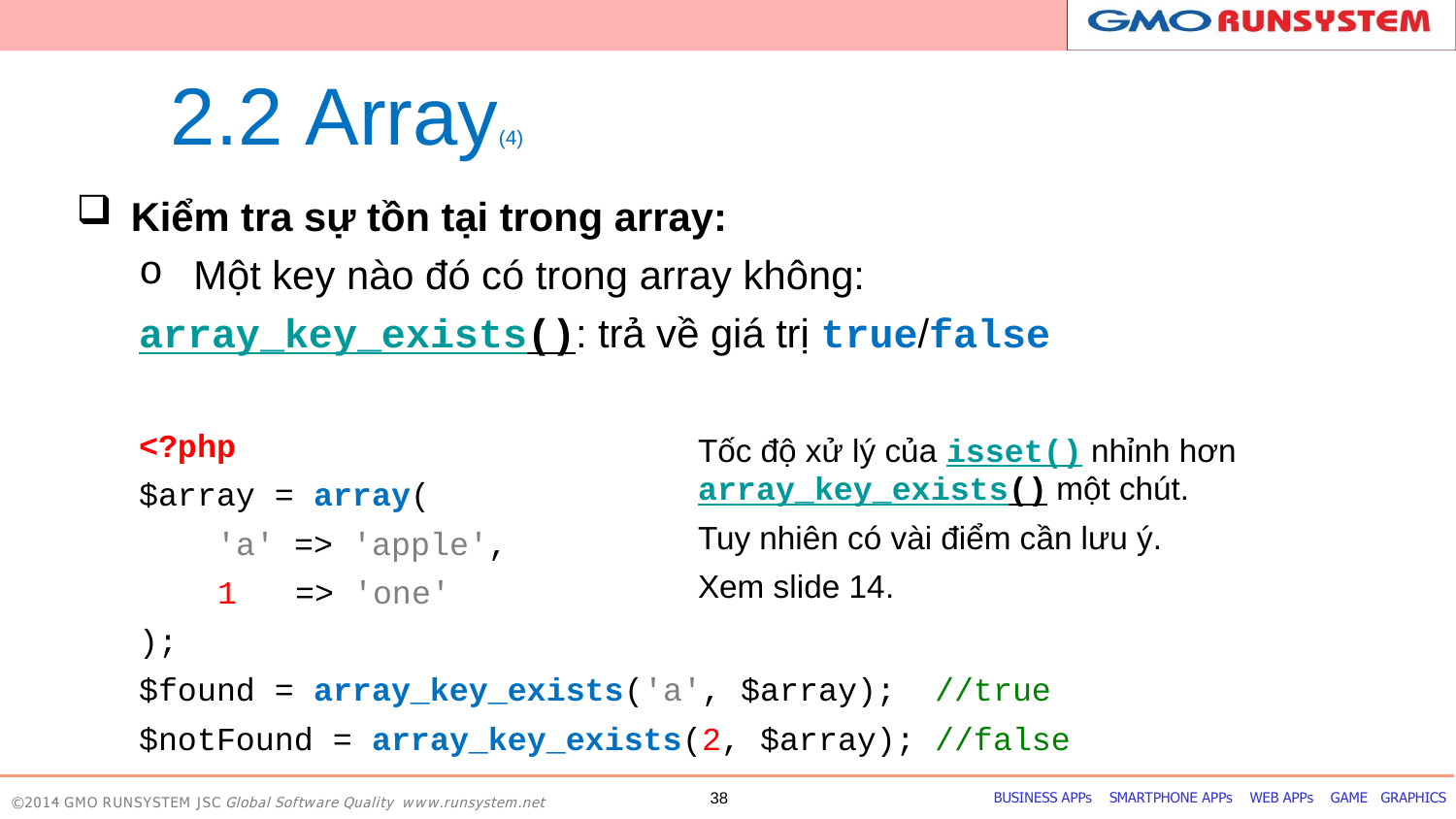

# 2.2 Array(4)
Kiểm tra sự tồn tại trong array:
Một key nào đó có trong array không:
array_key_exists(): trả về giá trị true/false

<?php
$array = array(
    'a' => 'apple',
    1   => 'one'
);
$found = array_key_exists('a', $array);  //true
$notFound = array_key_exists(2, $array); //false

Tốc độ xử lý của isset() nhỉnh hơn array_key_exists() một chút.
Tuy nhiên có vài điểm cần lưu ý.
Xem slide 14.